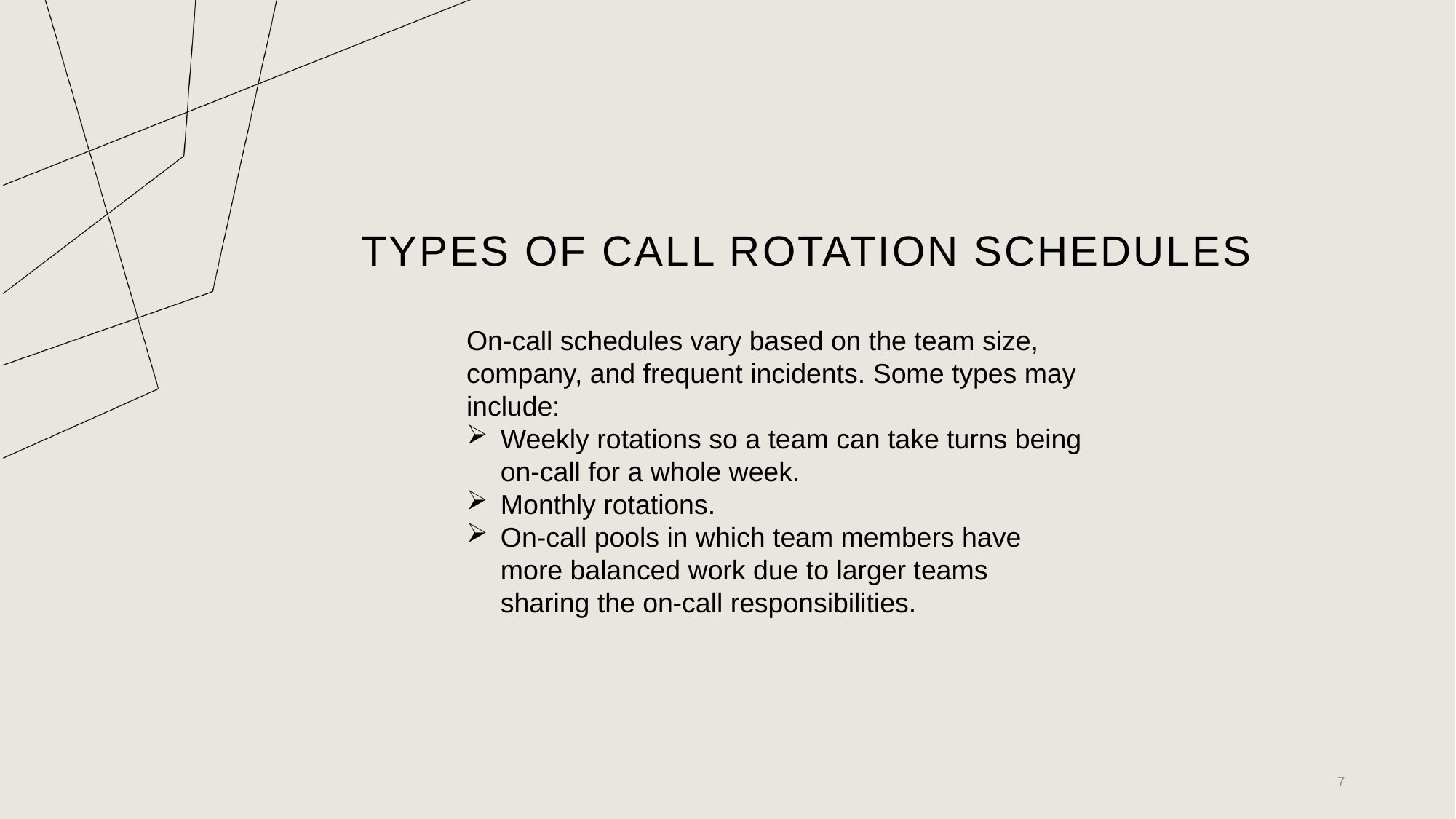

# Types of call rotation schedules
On-call schedules vary based on the team size, company, and frequent incidents. Some types may include:
Weekly rotations so a team can take turns being on-call for a whole week.
Monthly rotations.
On-call pools in which team members have more balanced work due to larger teams sharing the on-call responsibilities.
7